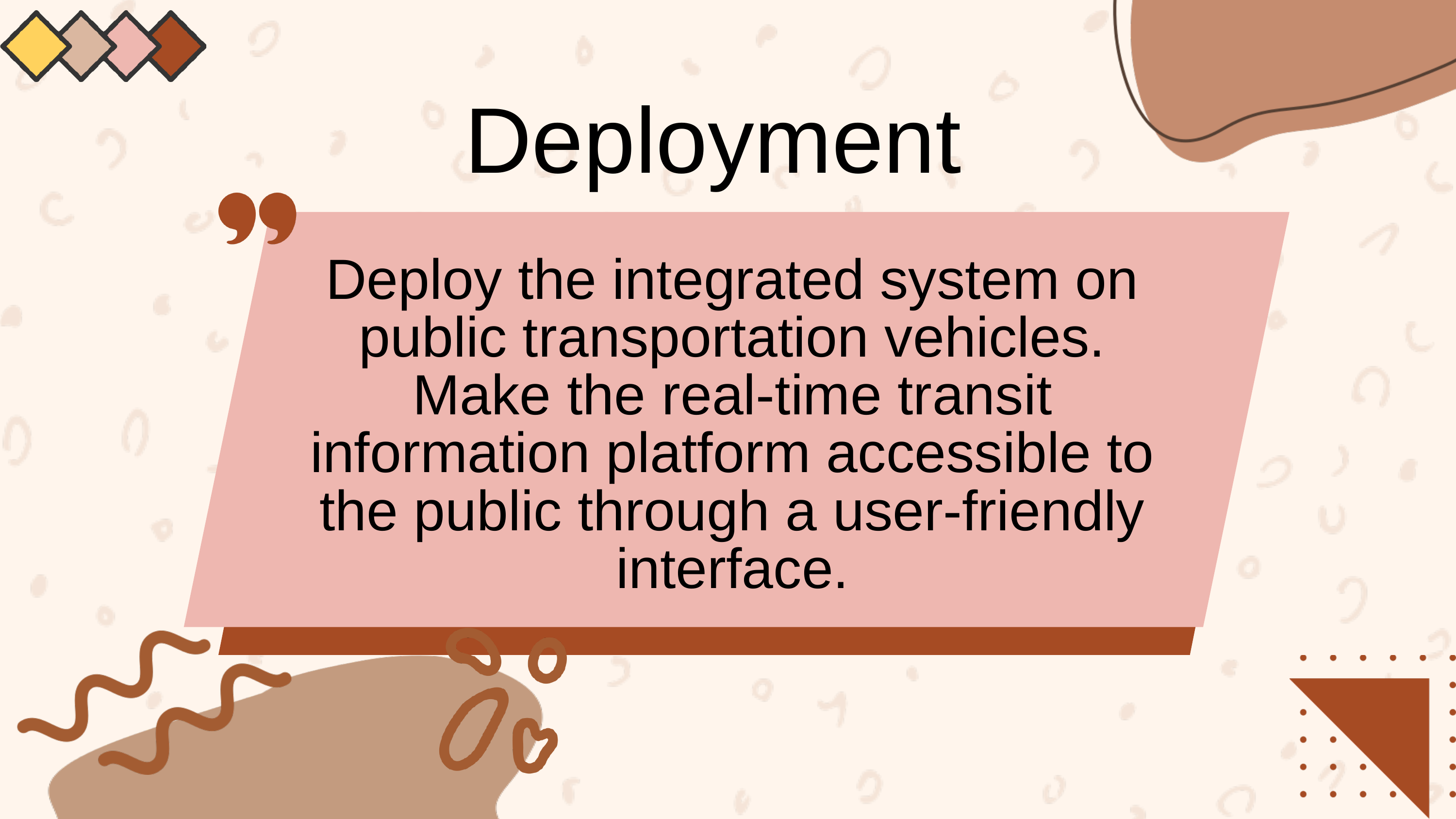

Deployment

Deploy the integrated system on public transportation vehicles.
Make the real-time transit information platform accessible to the public through a user-friendly interface.